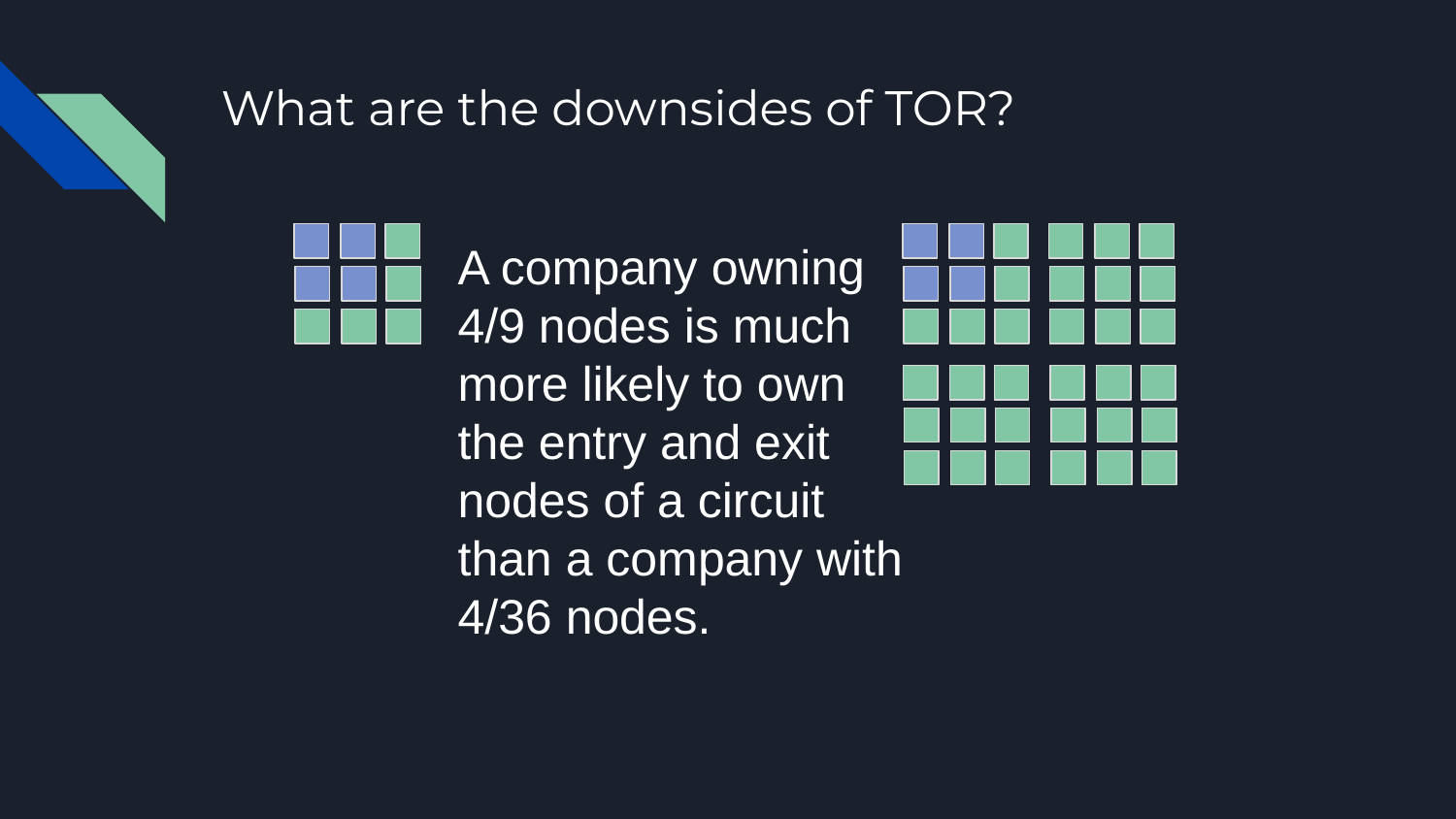

# What are the downsides of TOR?
A company owning 4/9 nodes is much more likely to own the entry and exit nodes of a circuit than a company with 4/36 nodes.